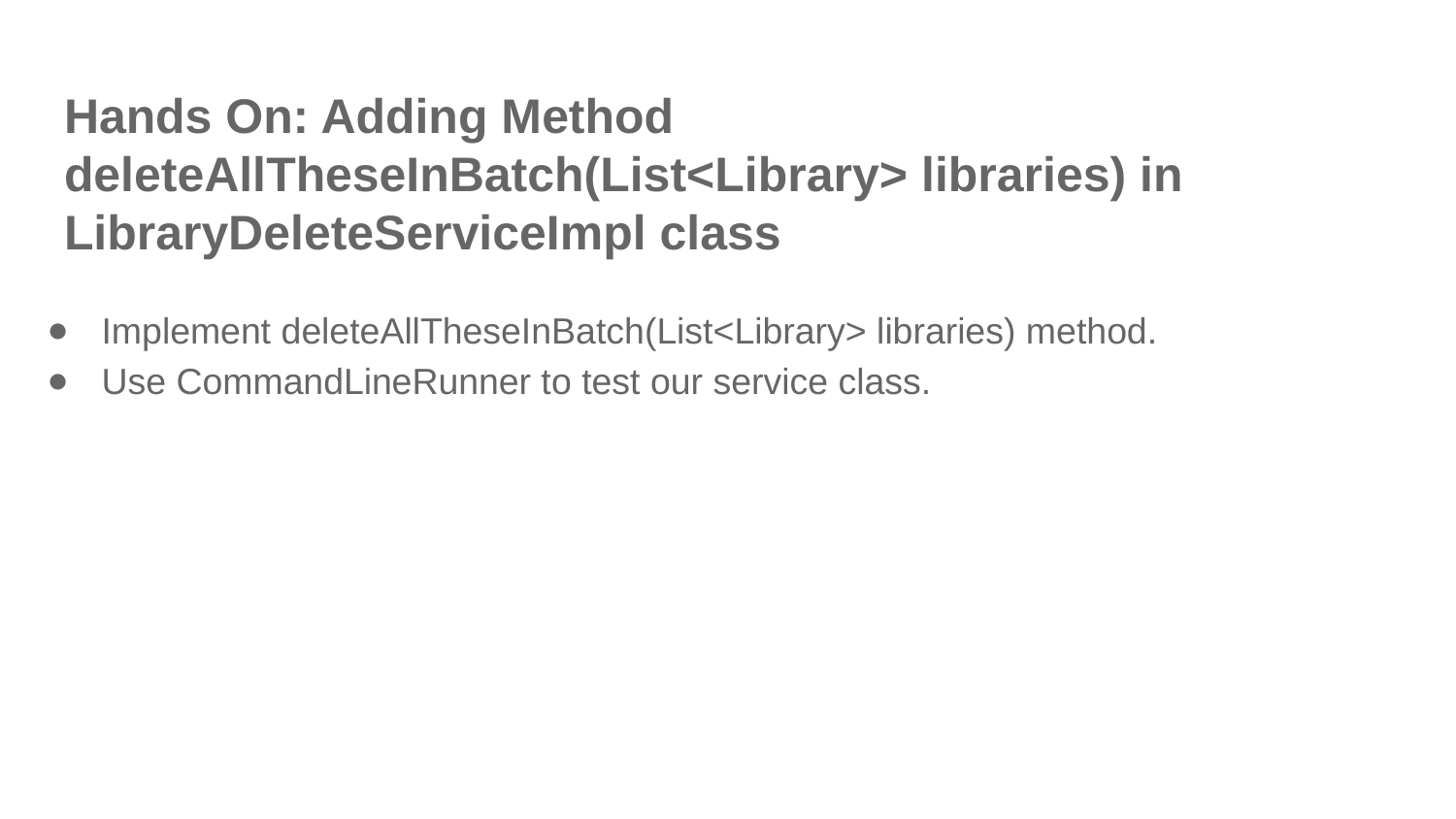

# Hands On: Adding Method deleteAllTheseInBatch(List<Library> libraries) in LibraryDeleteServiceImpl class
Implement deleteAllTheseInBatch(List<Library> libraries) method.
Use CommandLineRunner to test our service class.